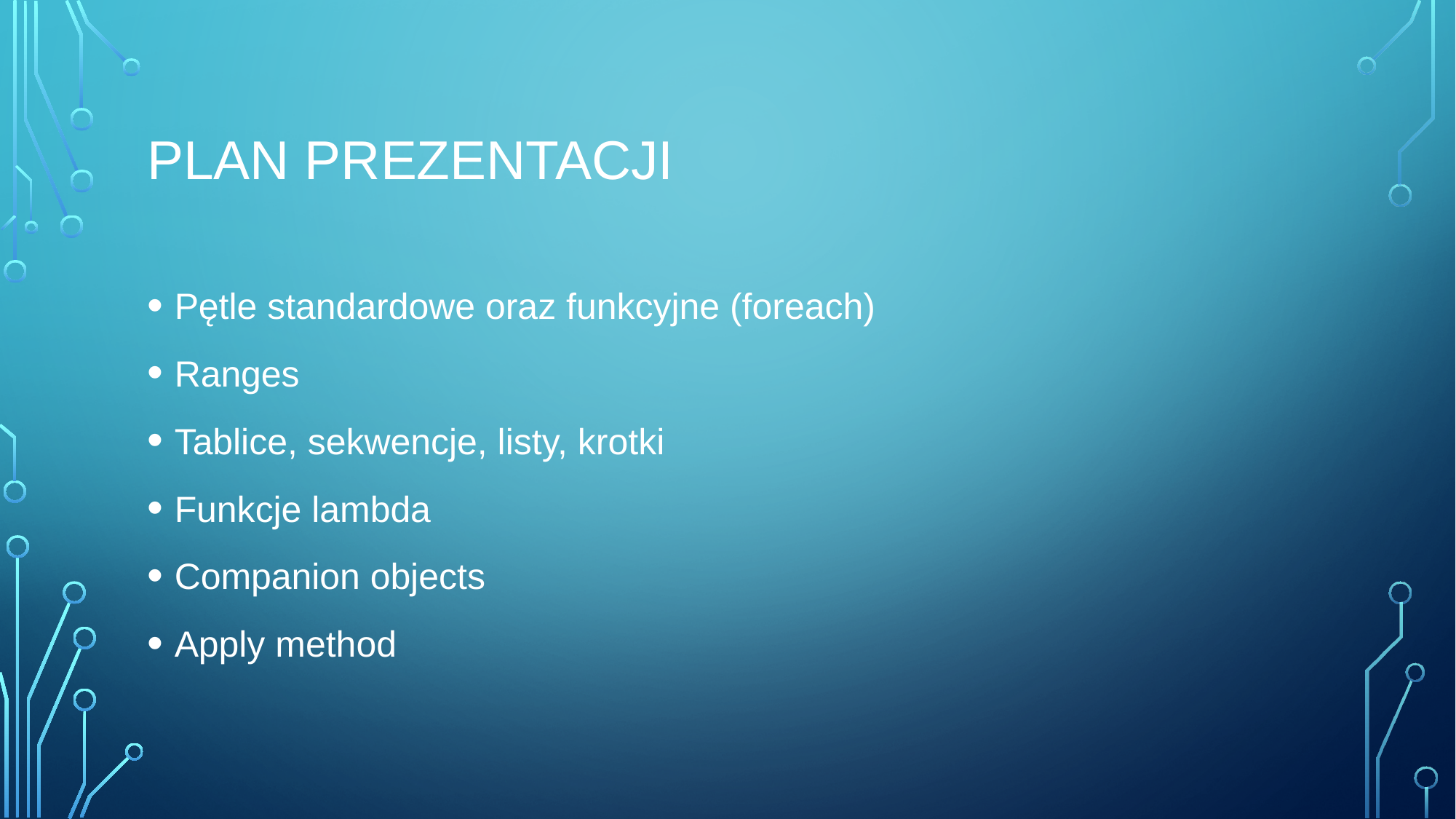

# Plan prezentacji
Pętle standardowe oraz funkcyjne (foreach)
Ranges
Tablice, sekwencje, listy, krotki
Funkcje lambda
Companion objects
Apply method